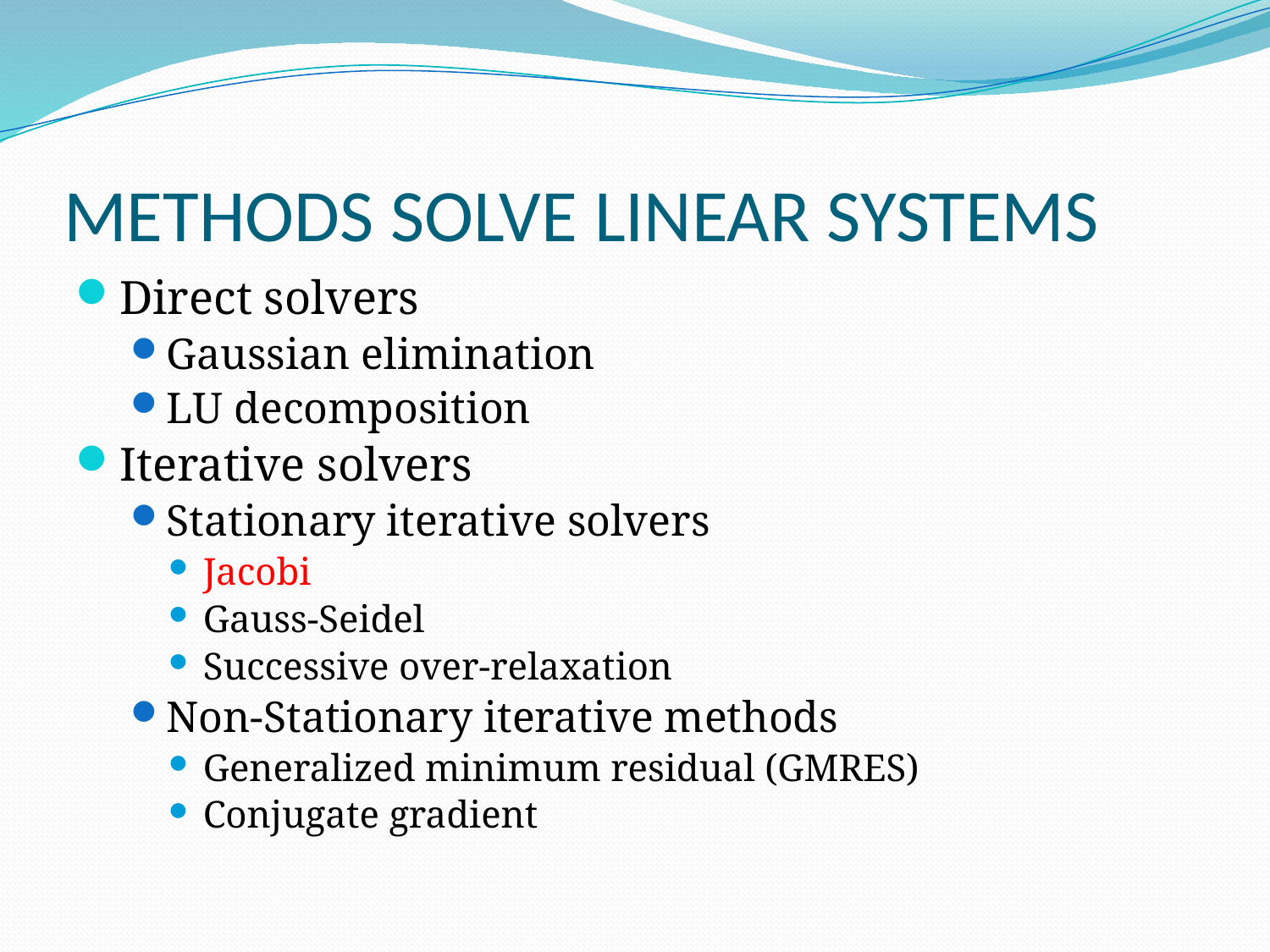

# METHODS SOLVE LINEAR SYSTEMS
Direct solvers
Gaussian elimination
LU decomposition
Iterative solvers
Stationary iterative solvers
Jacobi
Gauss-Seidel
Successive over-relaxation
Non-Stationary iterative methods
Generalized minimum residual (GMRES)
Conjugate gradient